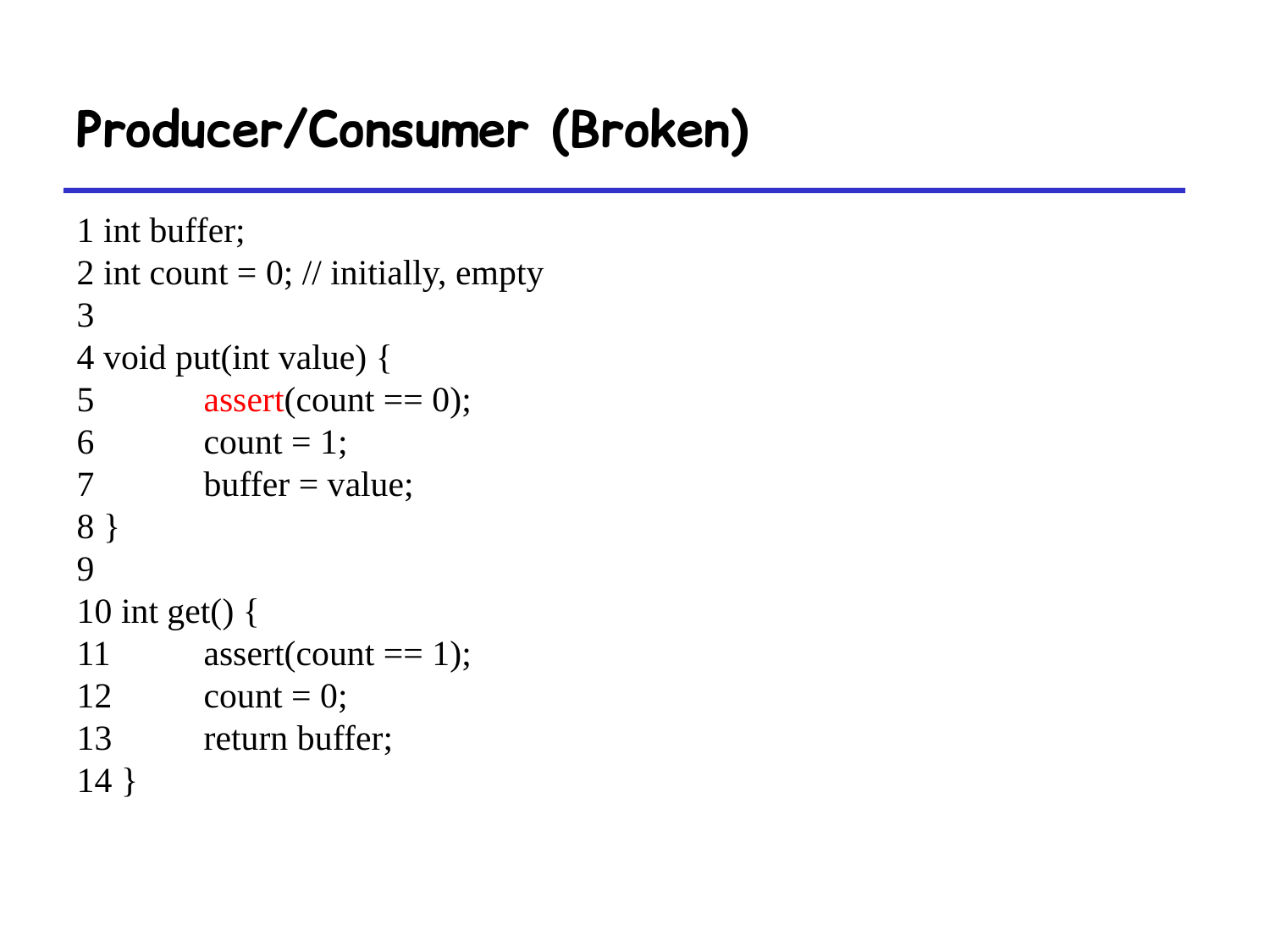

# Producer/Consumer (Broken)
1 int buffer;
2 int count = 0; // initially, empty
3
4 void put(int value) {
5 	assert(count == 0);
6 	count = 1;
7 	buffer = value;
8 }
9
10 int get() {
11 	assert(count == 1);
12 	count = 0;
13 	return buffer;
14 }
14